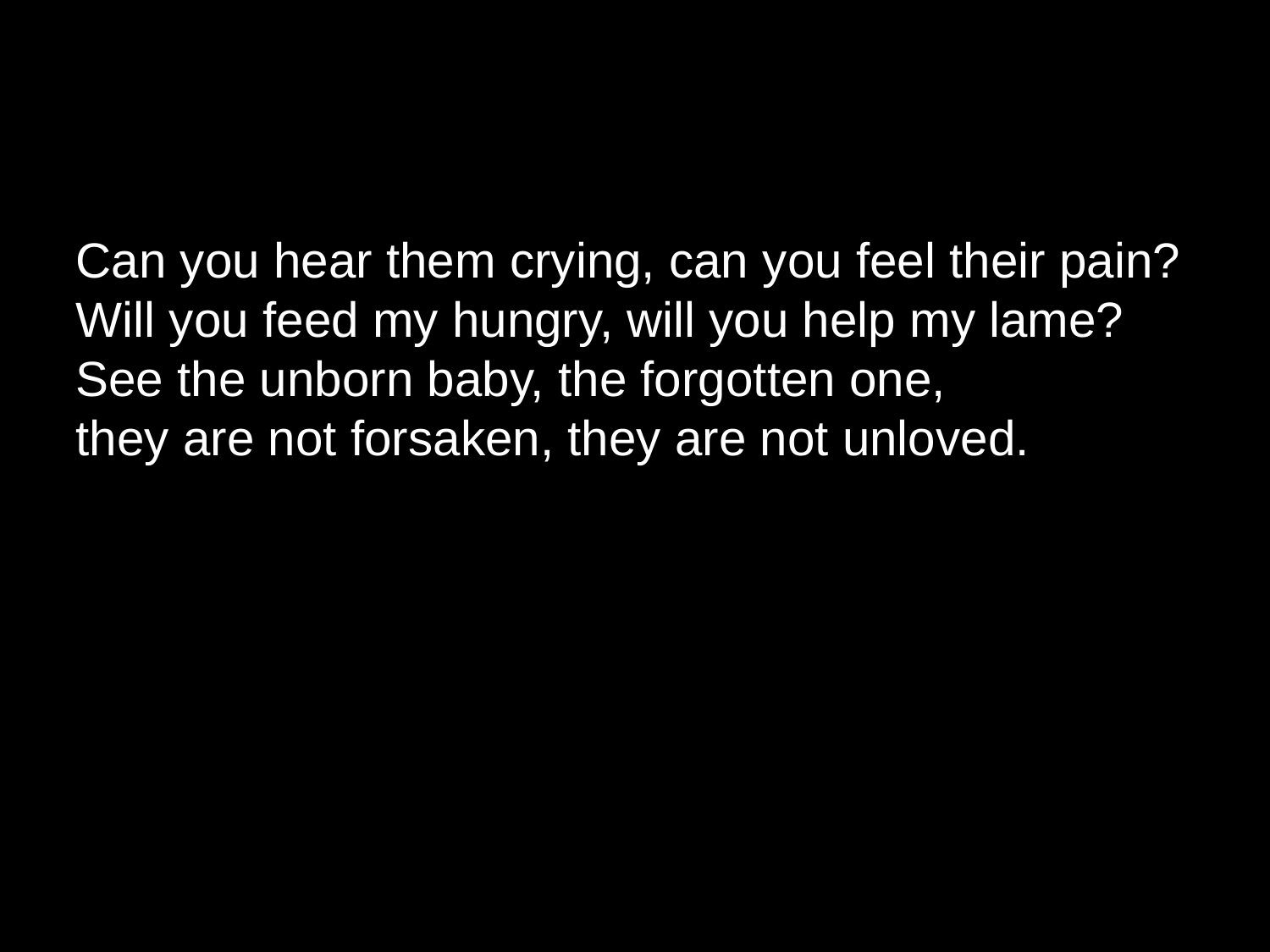

Can you hear them crying, can you feel their pain?
Will you feed my hungry, will you help my lame?
See the unborn baby, the forgotten one,
they are not forsaken, they are not unloved.